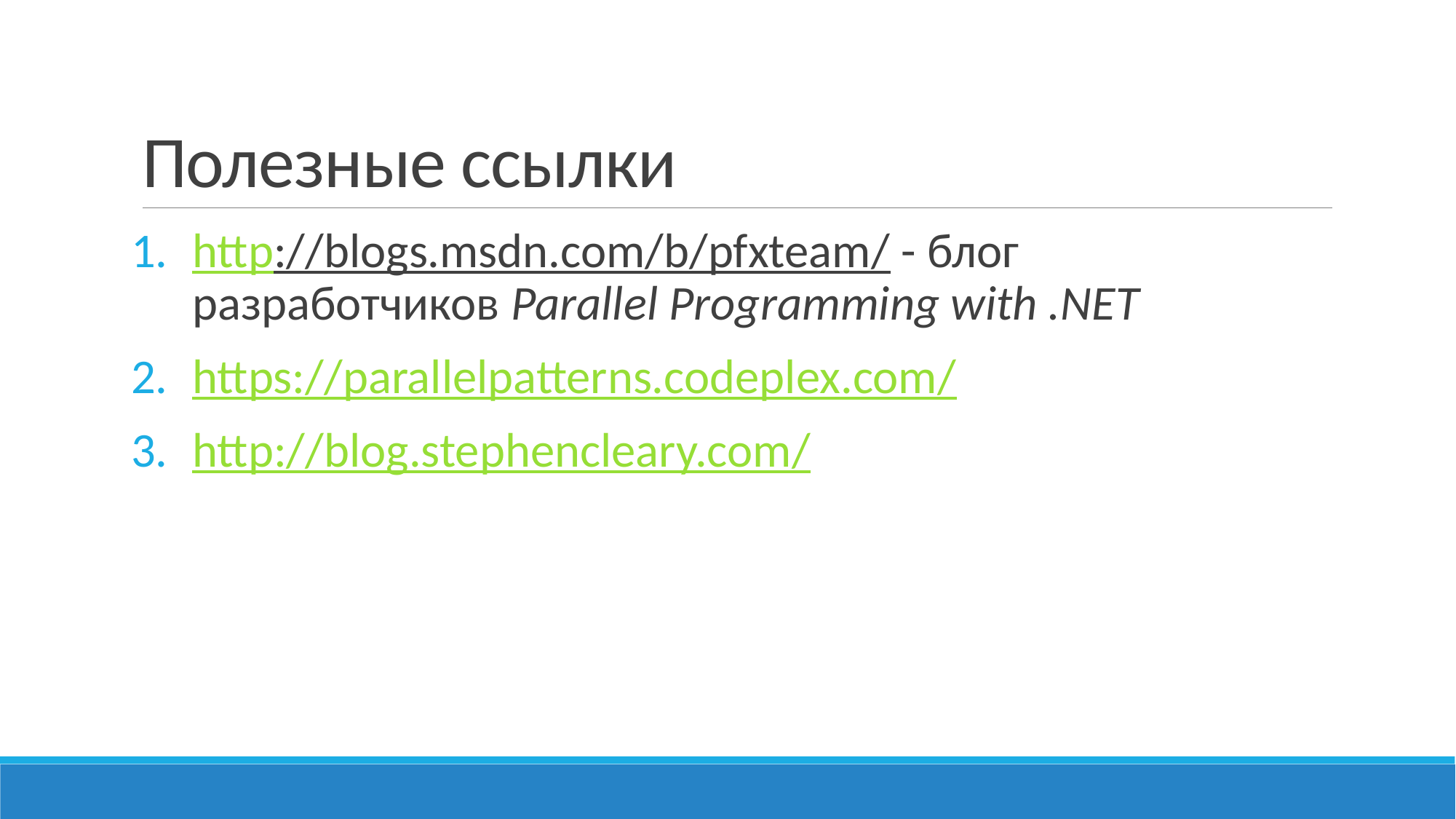

# Полезные ссылки
http://blogs.msdn.com/b/pfxteam/ - блог разработчиков Parallel Programming with .NET
https://parallelpatterns.codeplex.com/
http://blog.stephencleary.com/